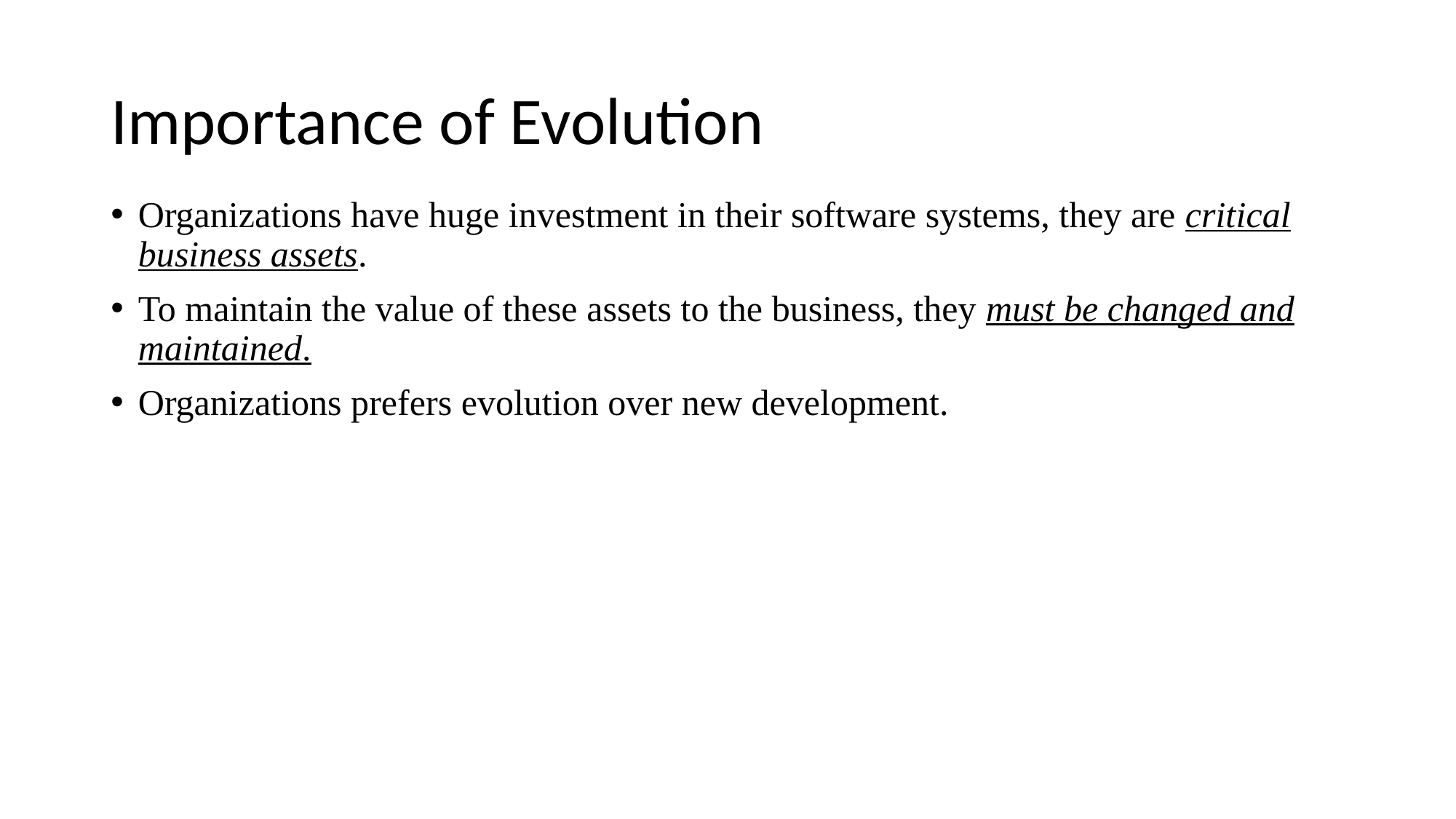

# Importance of Evolution
Organizations have huge investment in their software systems, they are critical business assets.
To maintain the value of these assets to the business, they must be changed and maintained.
Organizations prefers evolution over new development.